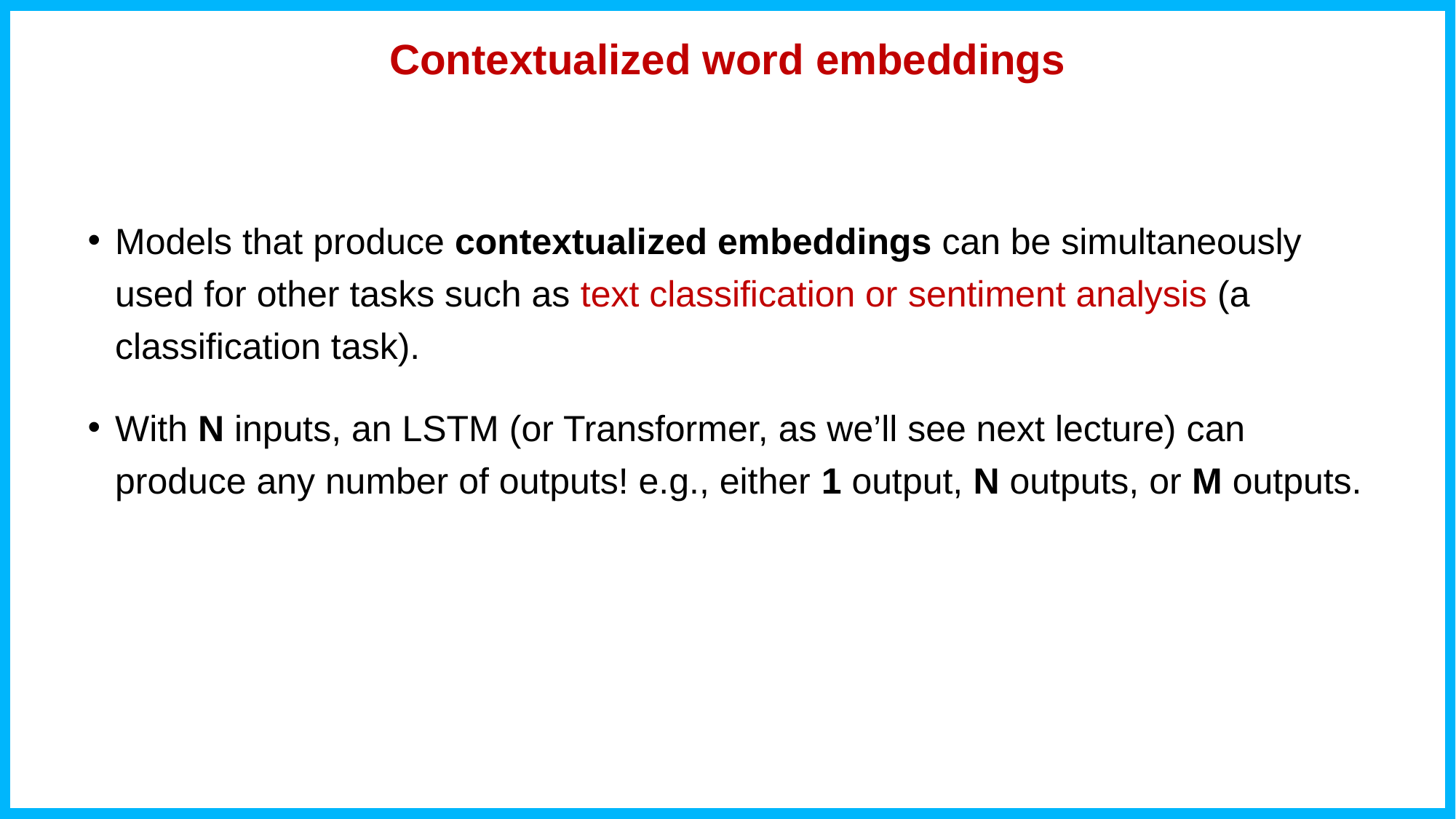

Contextualized word embeddings
Models that produce contextualized embeddings can be simultaneously used for other tasks such as text classification or sentiment analysis (a classification task).
With N inputs, an LSTM (or Transformer, as we’ll see next lecture) can produce any number of outputs! e.g., either 1 output, N outputs, or M outputs.
84